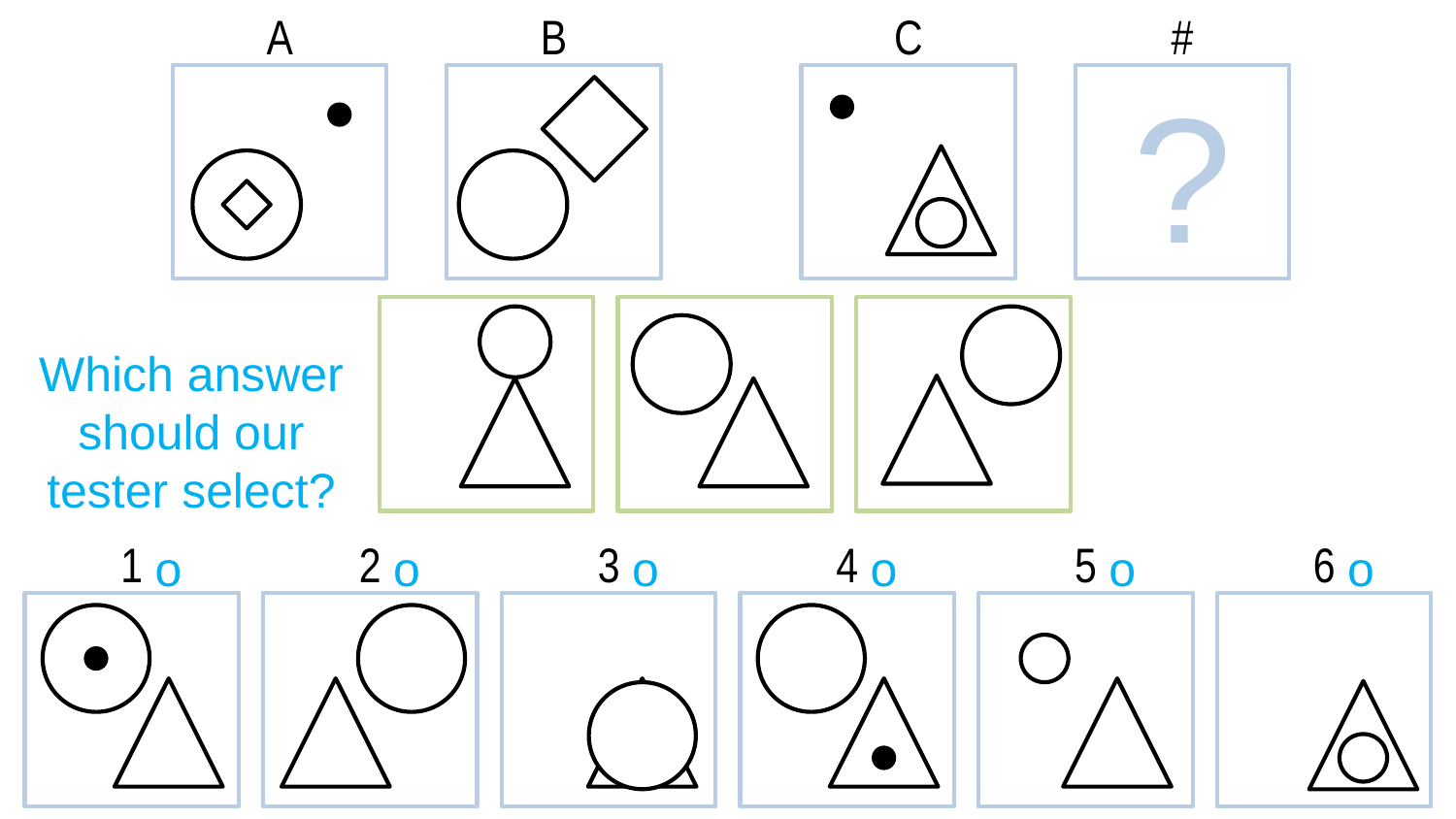

B
#
A
C

?

Which answer should our tester select?

1
2
3
4
5
6
ο
ο
ο
ο
ο
ο